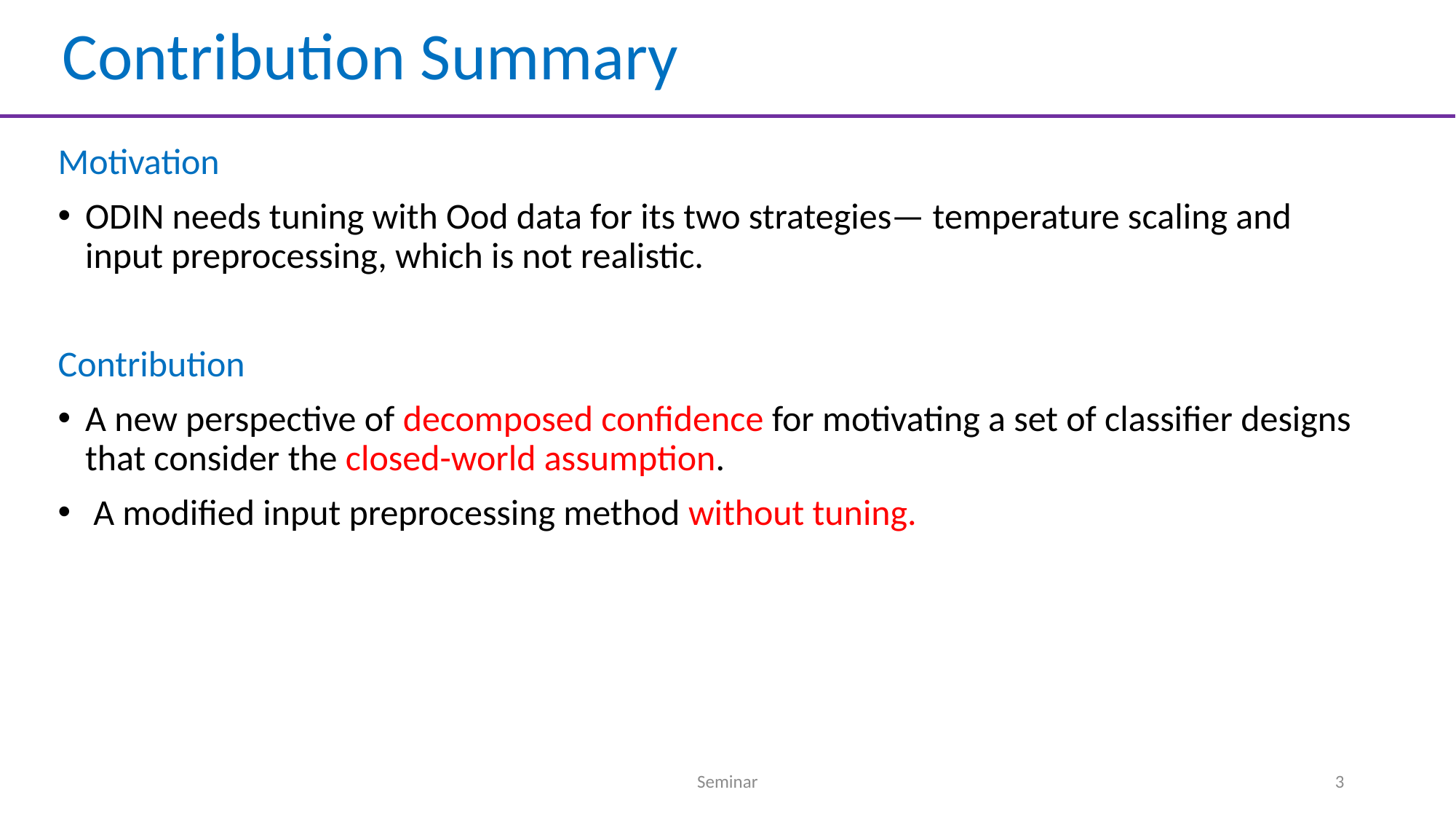

# Contribution Summary
Motivation
ODIN needs tuning with Ood data for its two strategies— temperature scaling and input preprocessing, which is not realistic.

Contribution
A new perspective of decomposed confidence for motivating a set of classifier designs that consider the closed-world assumption.
 A modified input preprocessing method without tuning.
Seminar
3